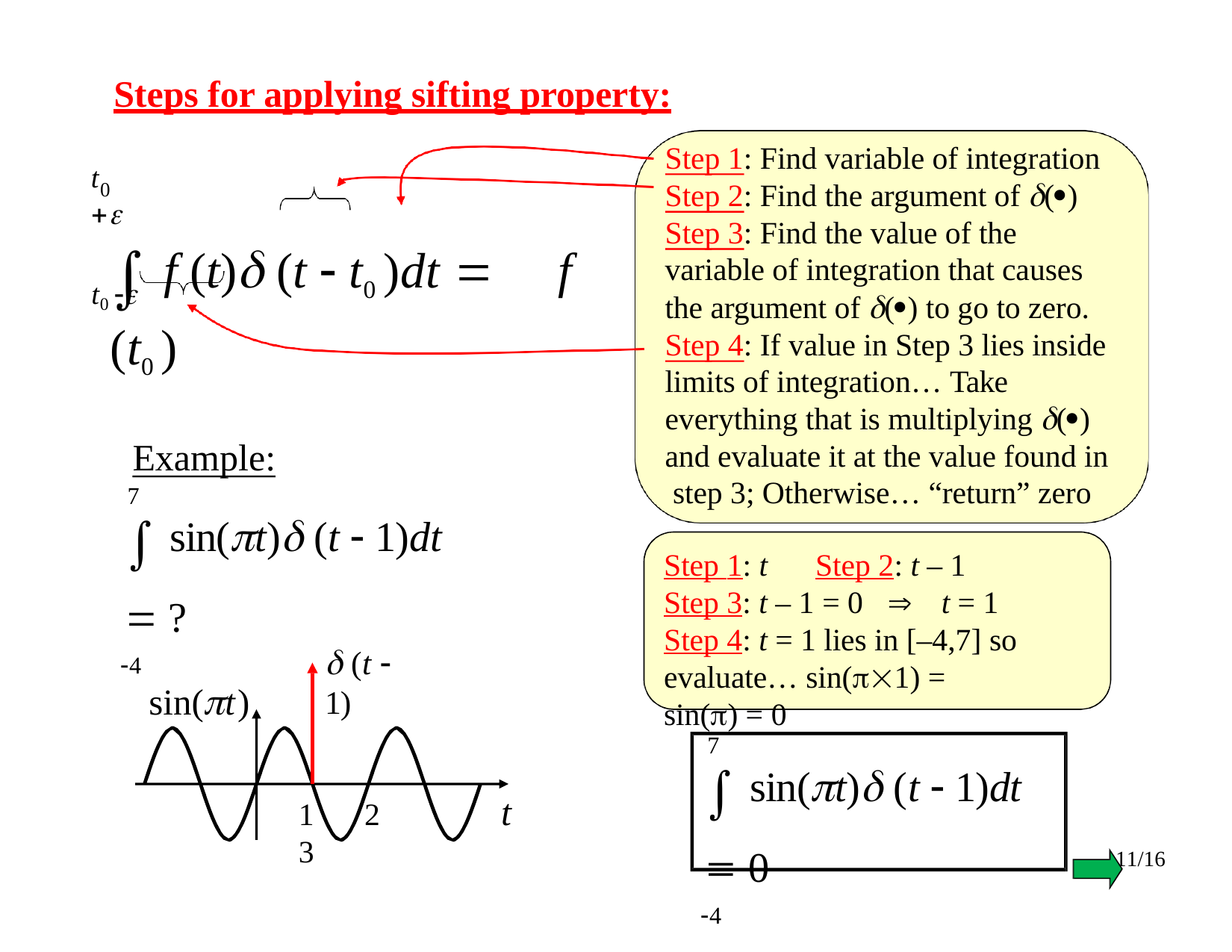

Steps for applying sifting property:

Step 1: Find variable of integration  Step 2: Find the argument of δ(•)  Step 3: Find the value of the  variable of integration that causes  the argument of δ(•) to go to zero.  Step 4: If value in Step 3 lies inside  limits of integration… Take  everything that is multiplying δ(•)  and evaluate it at the value found in  step 3; Otherwise… “return” zero

Step 1: t	Step 2: t – 1  Step 3: t – 1 = 0	⇒	t = 1  Step 4: t = 1 lies in [–4,7] so
evaluate… sin(π×1) = sin(π) = 0
t	+ε
∫ f (t)δ (t − t0 )dt =	f (t0 )
0
t0 −ε
Example:
7
∫ sin(πt)δ (t − 1)dt = ?
−4

δ (t − 1)

sin(πt)

7
∫ sin(πt)δ (t − 1)dt = 0
−4
t
1	2	3
11/16